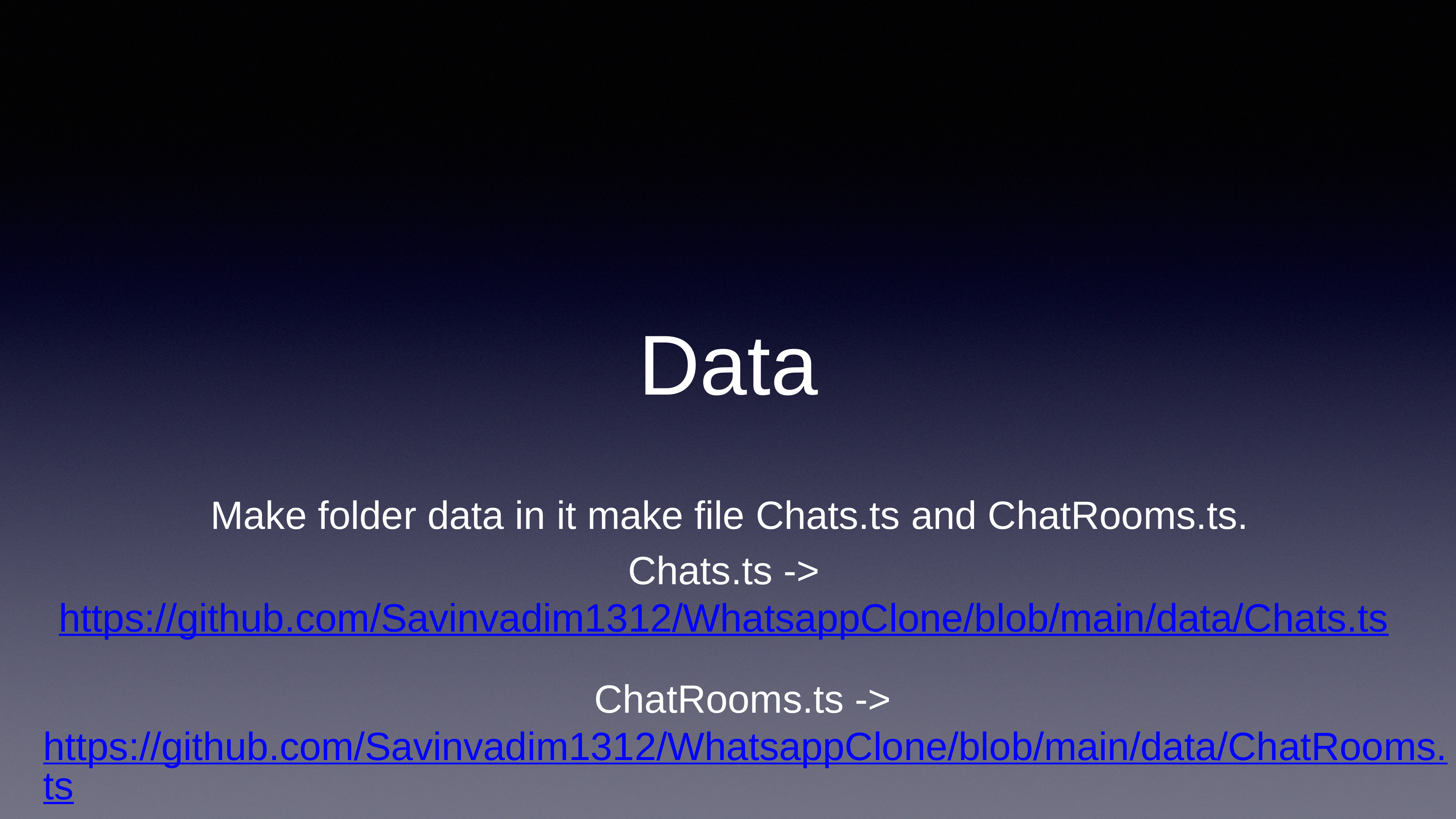

# Data
Make folder data in it make file Chats.ts and ChatRooms.ts.
Chats.ts -> https://github.com/Savinvadim1312/WhatsappClone/blob/main/data/Chats.ts
ChatRooms.ts -> https://github.com/Savinvadim1312/WhatsappClone/blob/main/data/ChatRooms.ts